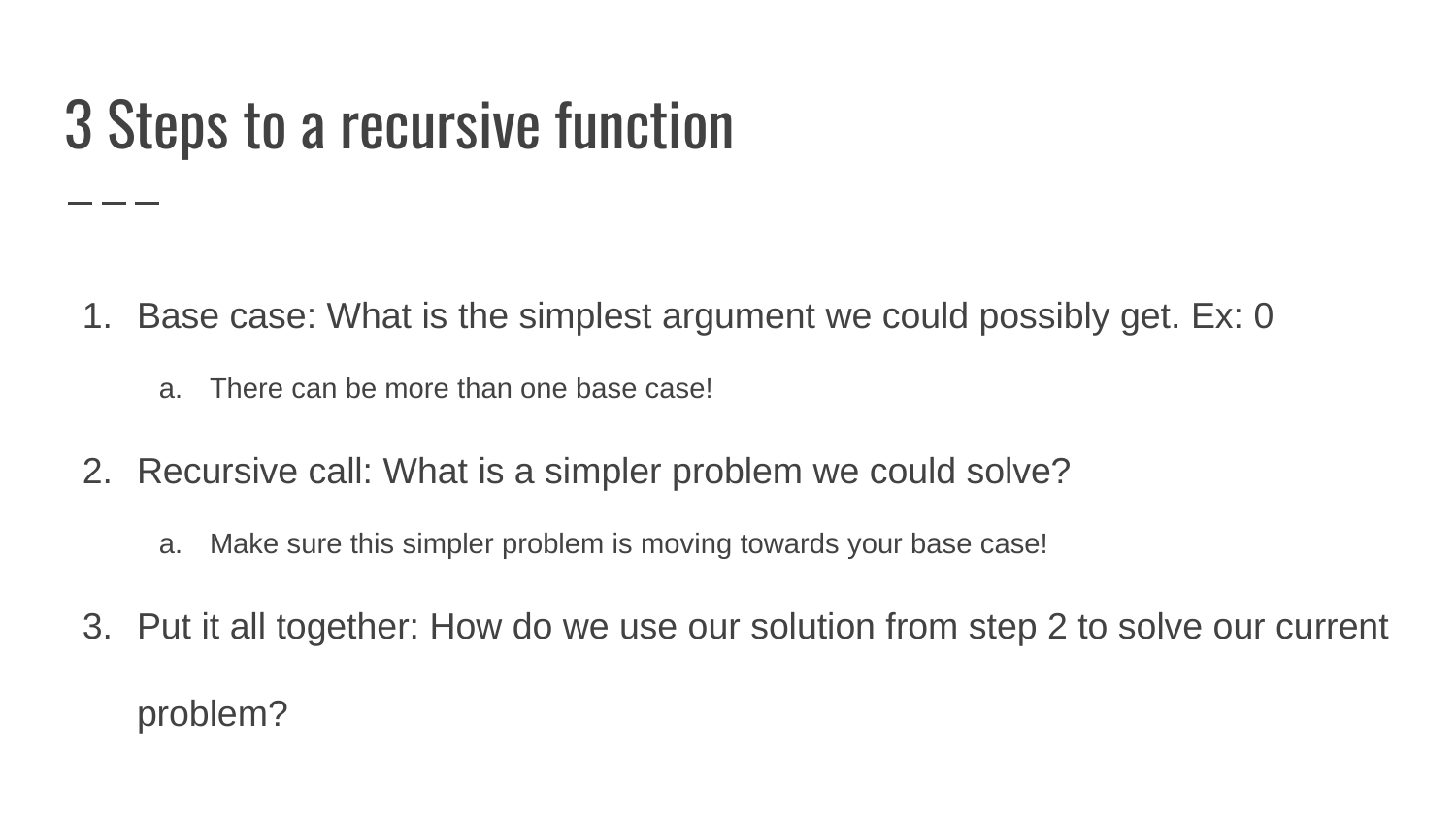

# 3 Steps to a recursive function
Base case: What is the simplest argument we could possibly get. Ex: 0
There can be more than one base case!
Recursive call: What is a simpler problem we could solve?
Make sure this simpler problem is moving towards your base case!
Put it all together: How do we use our solution from step 2 to solve our current problem?